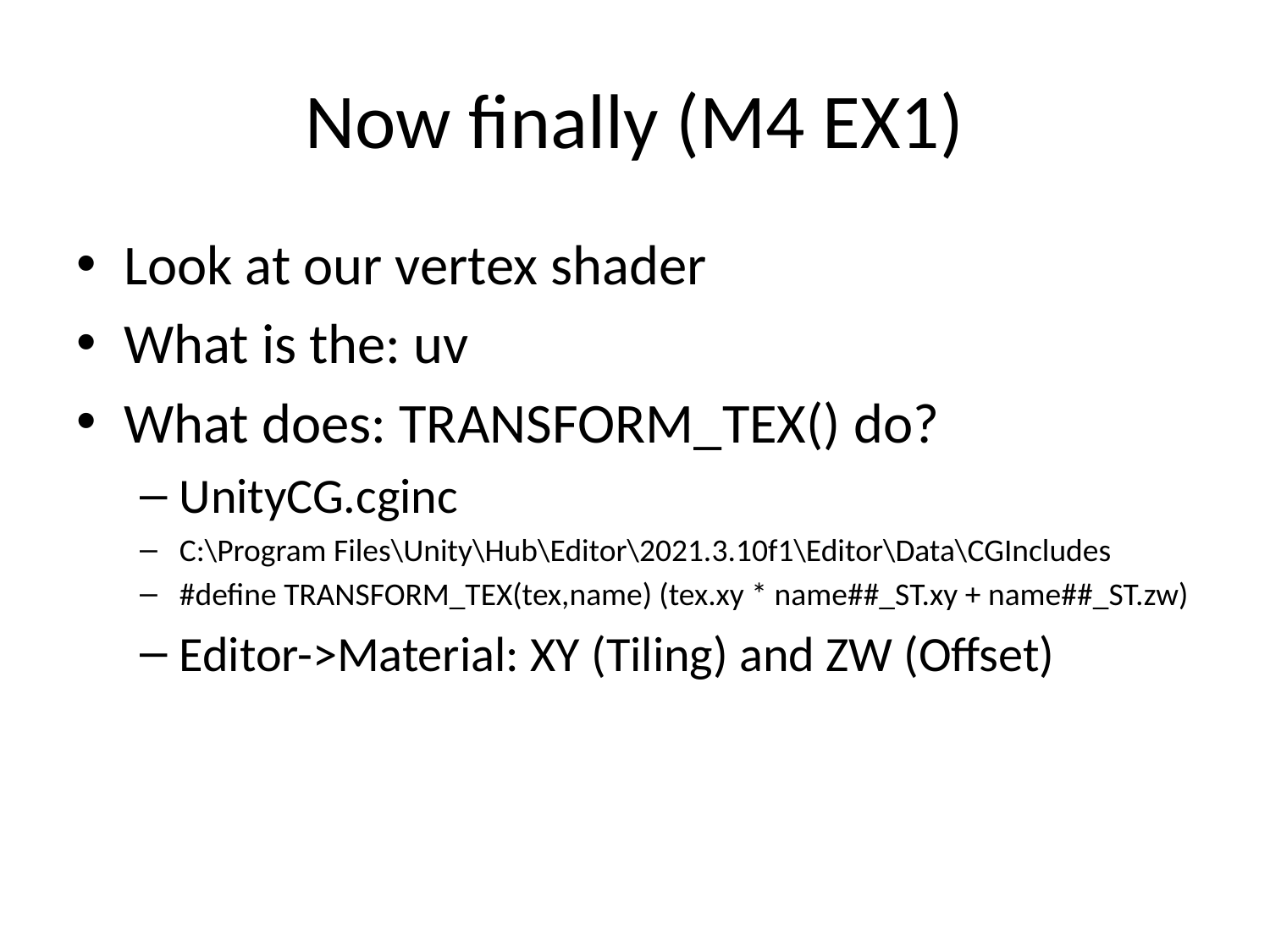

# Now finally (M4 EX1)
Look at our vertex shader
What is the: uv
What does: TRANSFORM_TEX() do?
UnityCG.cginc
C:\Program Files\Unity\Hub\Editor\2021.3.10f1\Editor\Data\CGIncludes
#define TRANSFORM_TEX(tex,name) (tex.xy * name##_ST.xy + name##_ST.zw)
Editor->Material: XY (Tiling) and ZW (Offset)